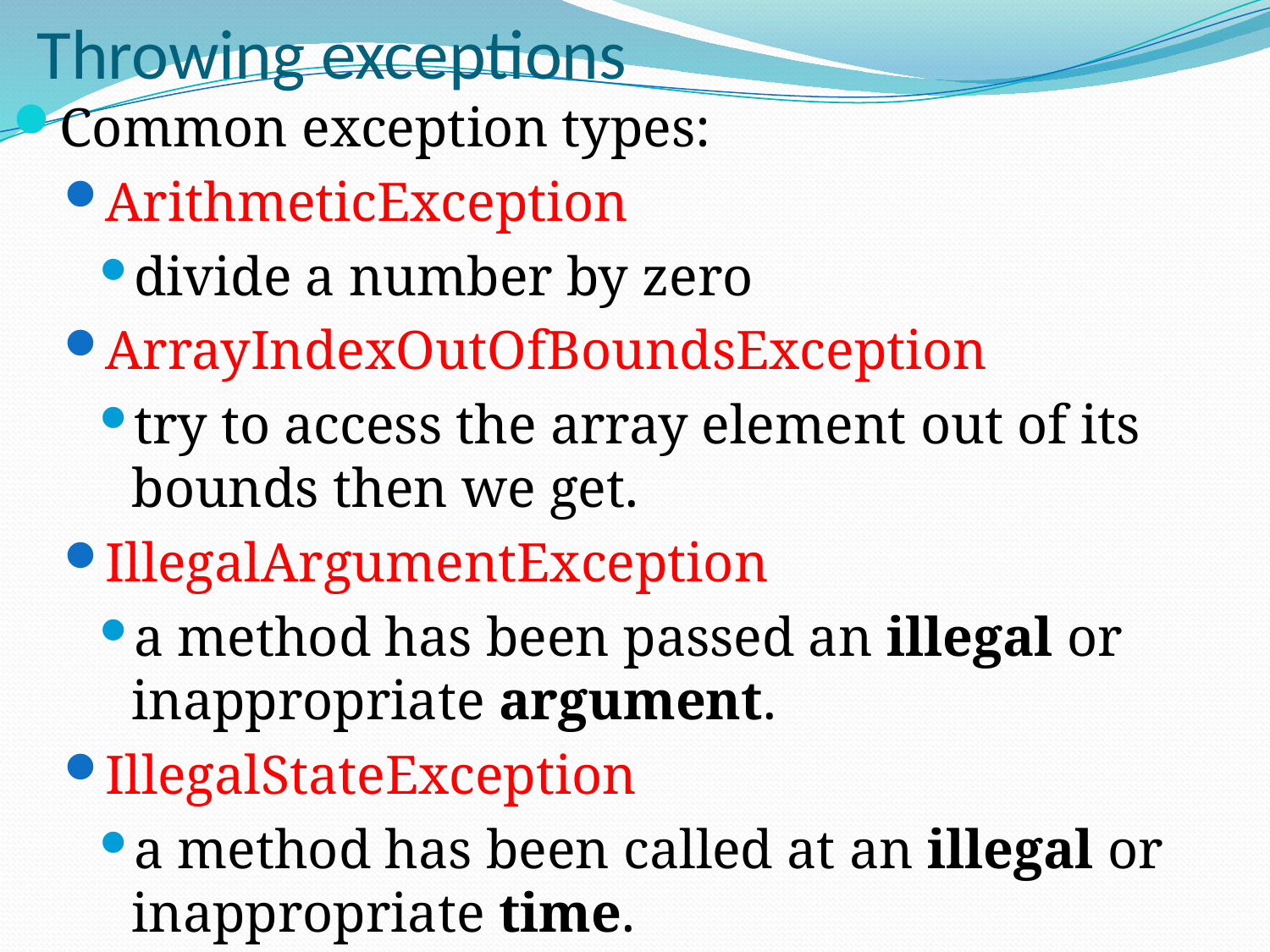

# Throwing exceptions
Common exception types:
ArithmeticException
divide a number by zero
ArrayIndexOutOfBoundsException
try to access the array element out of its bounds then we get.
IllegalArgumentException
a method has been passed an illegal or inappropriate argument.
IllegalStateException
a method has been called at an illegal or inappropriate time.